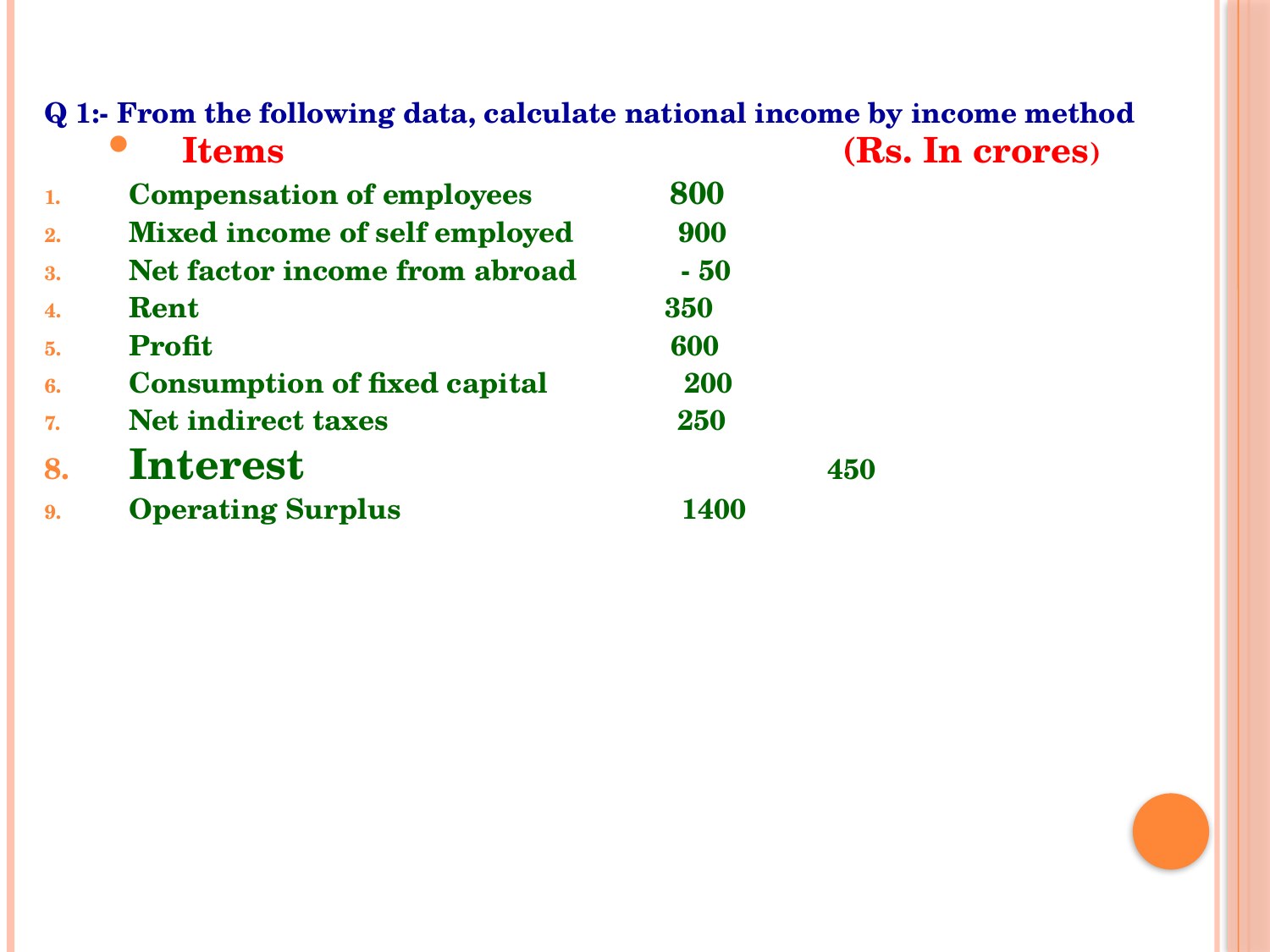

Q 1:- From the following data, calculate national income by income method
Items                                                       (Rs. In crores)
Compensation of employees                 800
Mixed income of self employed             900
Net factor income from abroad             - 50
Rent                                                          350
Profit                                                         600
Consumption of fixed capital                 200
Net indirect taxes                                    250
Interest                                            450
Operating Surplus                                   1400